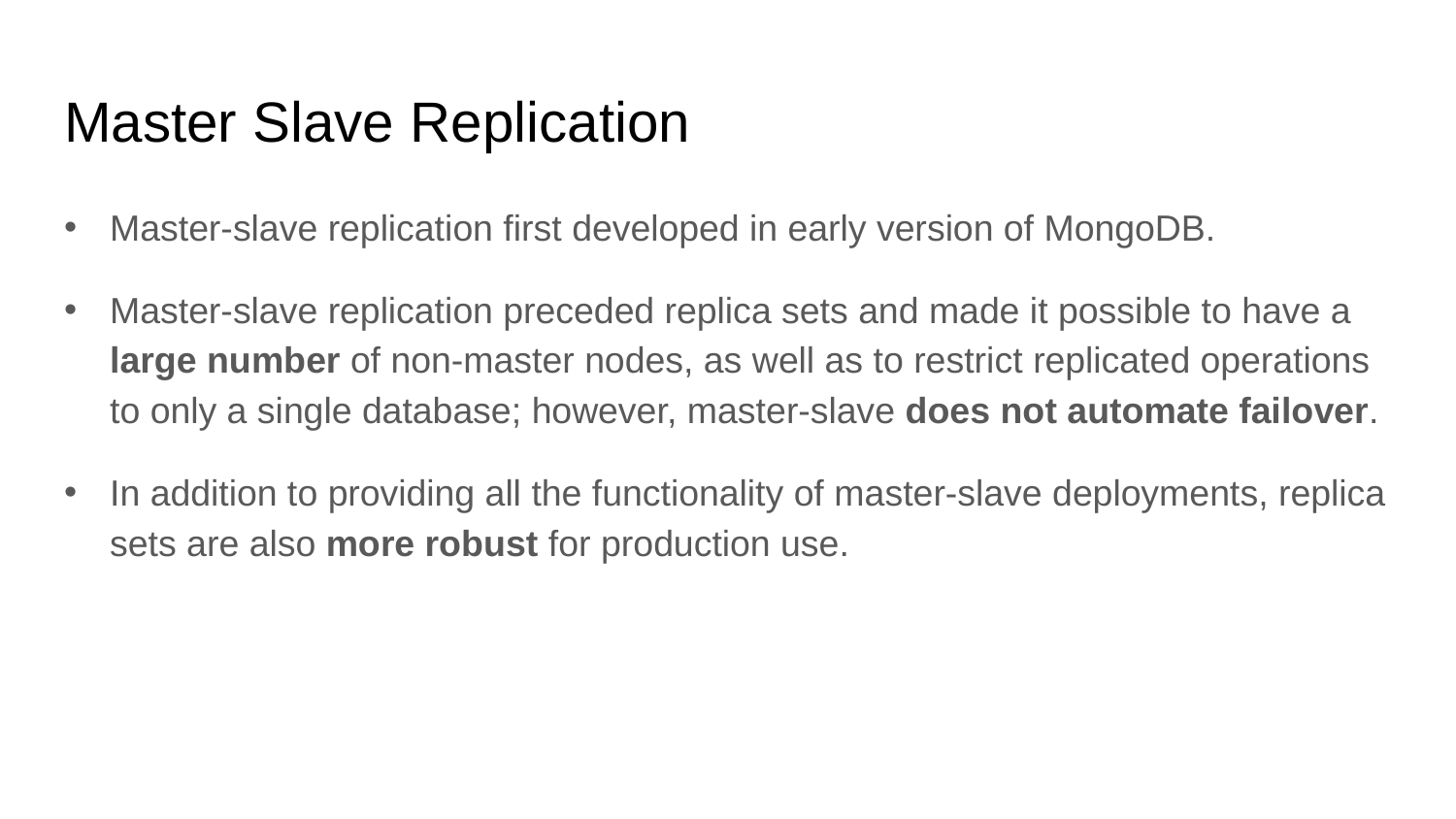

# Master Slave Replication
Master-slave replication first developed in early version of MongoDB.
Master-slave replication preceded replica sets and made it possible to have a large number of non-master nodes, as well as to restrict replicated operations to only a single database; however, master-slave does not automate failover.
In addition to providing all the functionality of master-slave deployments, replica sets are also more robust for production use.